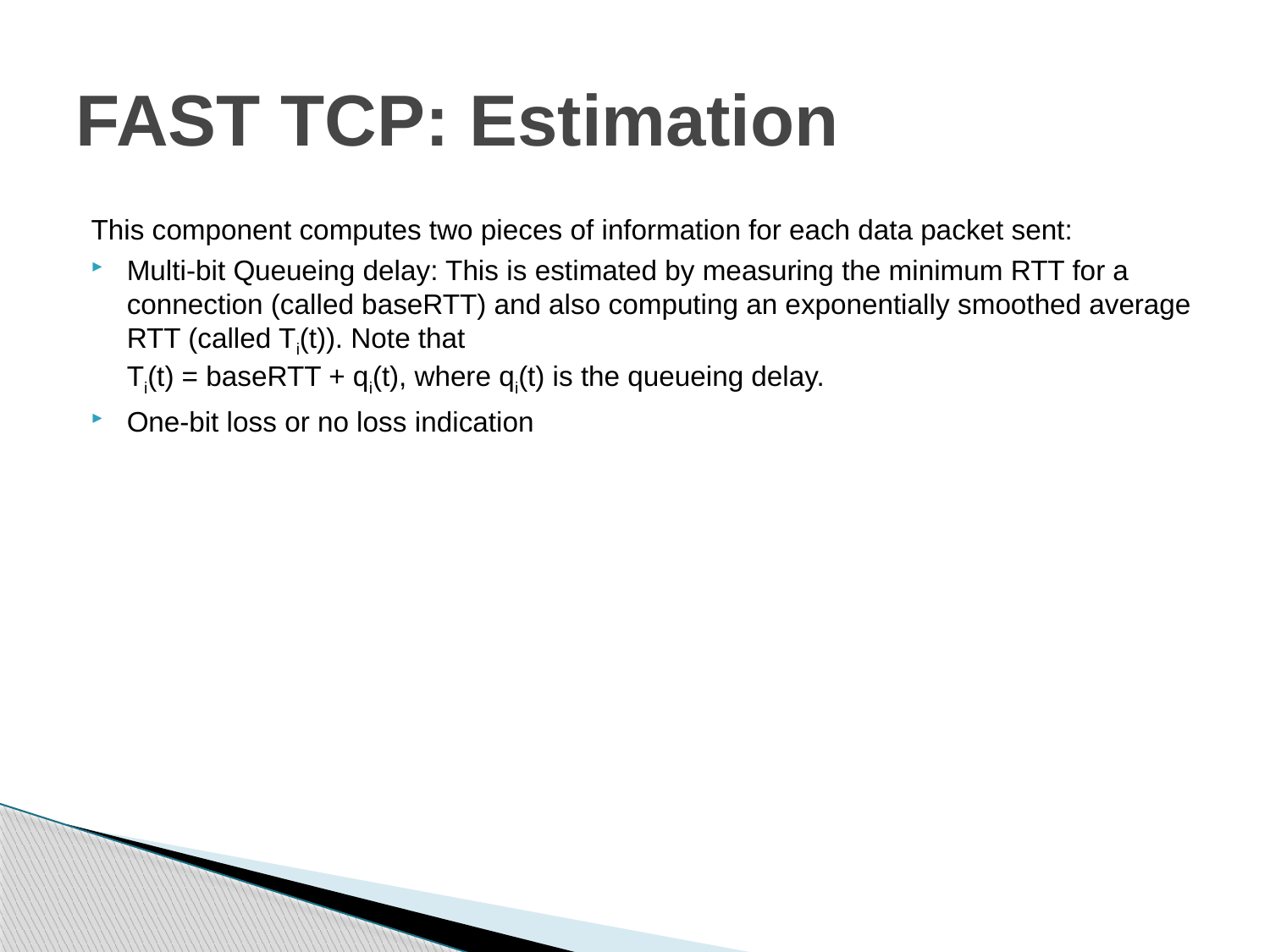

# FAST TCP: Estimation
This component computes two pieces of information for each data packet sent:
Multi-bit Queueing delay: This is estimated by measuring the minimum RTT for a connection (called baseRTT) and also computing an exponentially smoothed average RTT (called Ti(t)). Note that
Ti(t) = baseRTT + qi(t), where qi(t) is the queueing delay.
One-bit loss or no loss indication